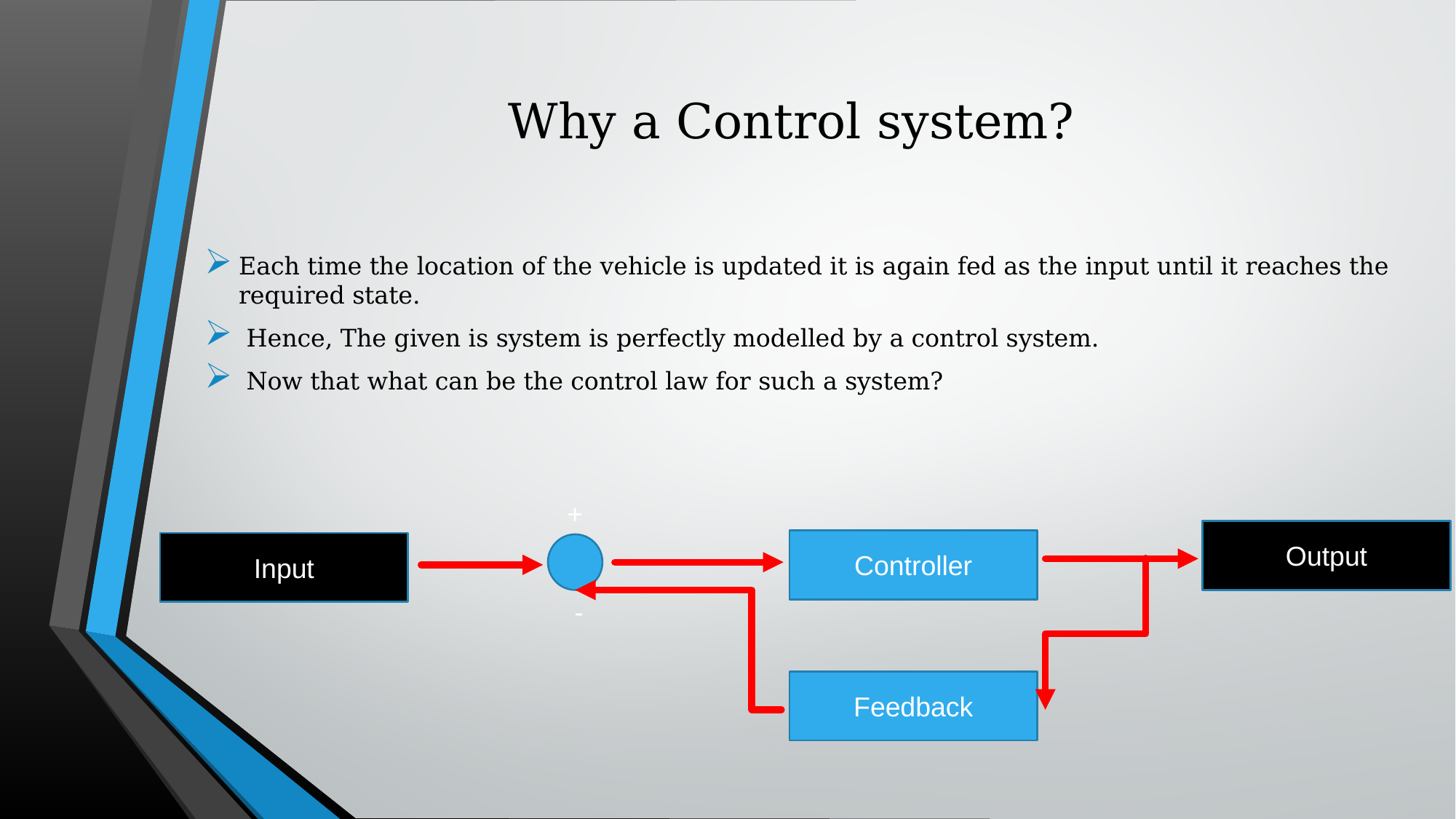

# Why a Control system?
Each time the location of the vehicle is updated it is again fed as the input until it reaches the required state.
 Hence, The given is system is perfectly modelled by a control system.
 Now that what can be the control law for such a system?
Output
Controller
Input
+        -
Feedback